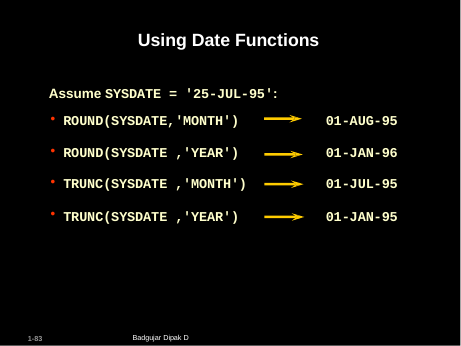

# Using Date Functions
Assume SYSDATE = '25-JUL-95':
ROUND(SYSDATE,'MONTH')
01-AUG-95

ROUND(SYSDATE ,'YEAR')
01-JAN-96

TRUNC(SYSDATE ,'MONTH')
01-JUL-95

TRUNC(SYSDATE ,'YEAR')
01-JAN-95

Badgujar Dipak D
1-83